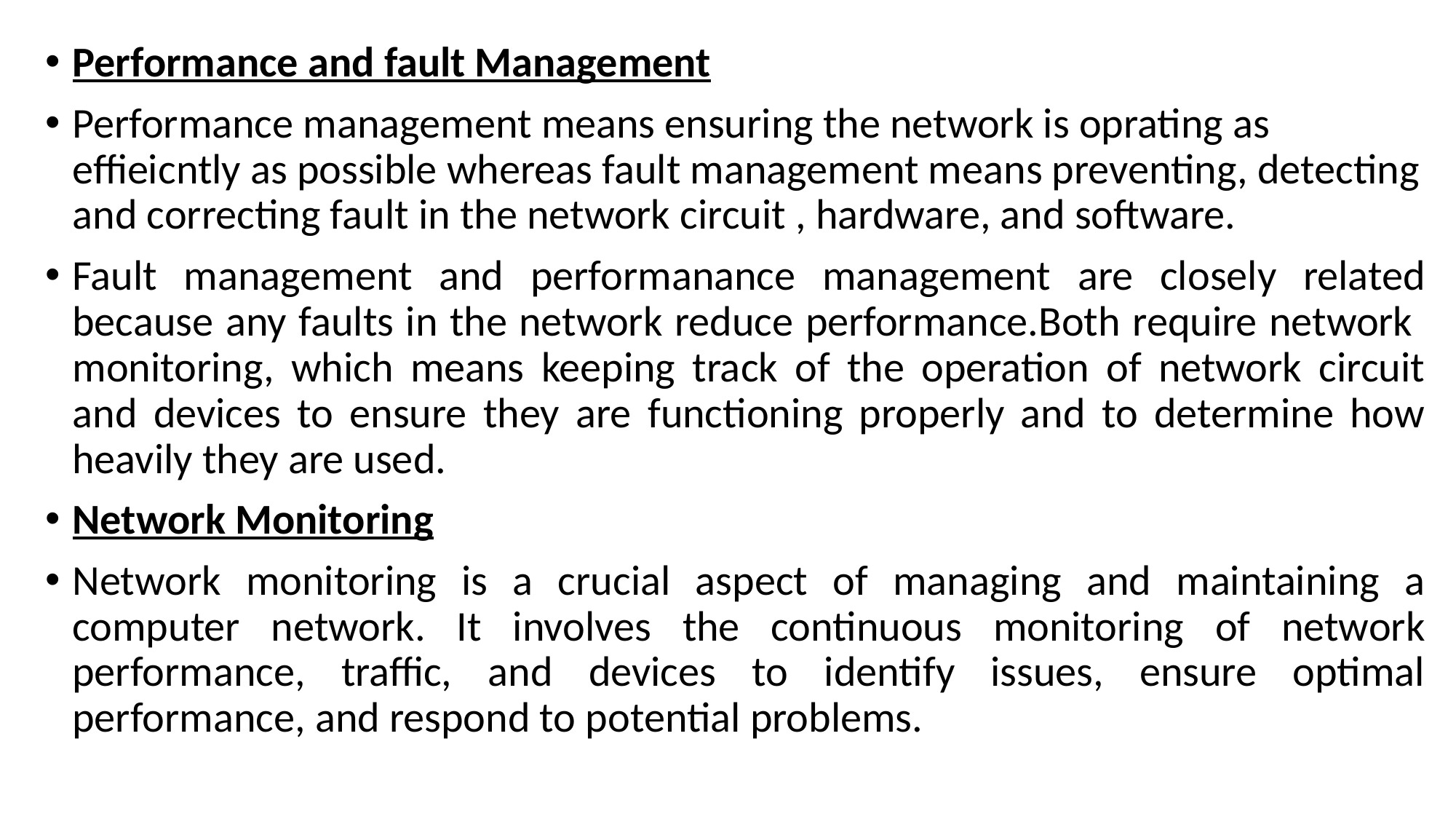

Performance and fault Management
Performance management means ensuring the network is oprating as effieicntly as possible whereas fault management means preventing, detecting and correcting fault in the network circuit , hardware, and software.
Fault management and performanance management are closely related because any faults in the network reduce performance.Both require network  monitoring, which means keeping track of the operation of network circuit and devices to ensure they are functioning properly and to determine how heavily they are used.
Network Monitoring
Network monitoring is a crucial aspect of managing and maintaining a computer network. It involves the continuous monitoring of network performance, traffic, and devices to identify issues, ensure optimal performance, and respond to potential problems.